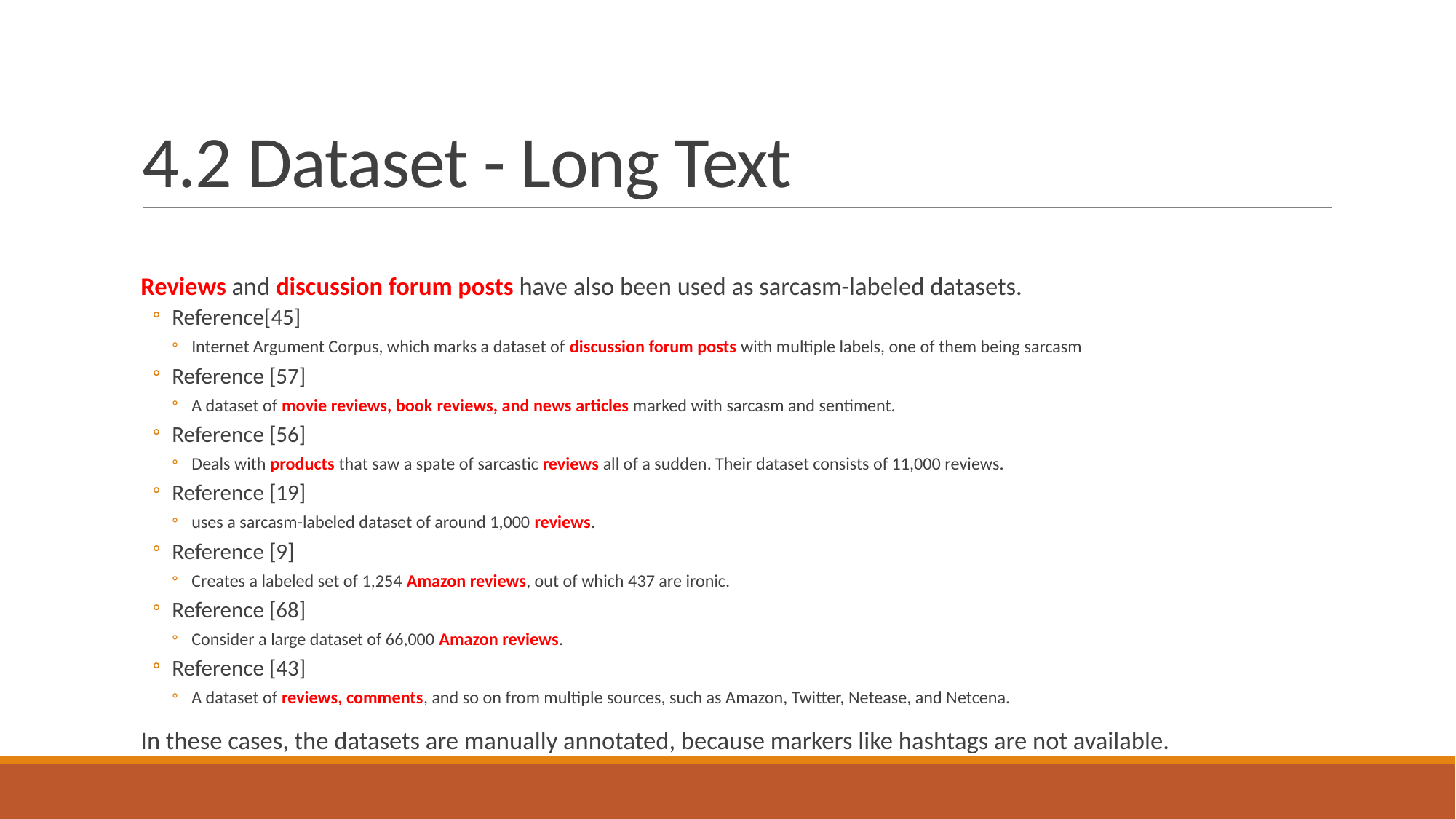

# 4.2 Dataset - Long Text

Reviews and discussion forum posts have also been used as sarcasm-labeled datasets.
Reference[45]
Internet Argument Corpus, which marks a dataset of discussion forum posts with multiple labels, one of them being sarcasm
Reference [57]
A dataset of movie reviews, book reviews, and news articles marked with sarcasm and sentiment.
Reference [56]
Deals with products that saw a spate of sarcastic reviews all of a sudden. Their dataset consists of 11,000 reviews.
Reference [19]
uses a sarcasm-labeled dataset of around 1,000 reviews.
Reference [9]
Creates a labeled set of 1,254 Amazon reviews, out of which 437 are ironic.
Reference [68]
Consider a large dataset of 66,000 Amazon reviews.
Reference [43]
A dataset of reviews, comments, and so on from multiple sources, such as Amazon, Twitter, Netease, and Netcena.
In these cases, the datasets are manually annotated, because markers like hashtags are not available.